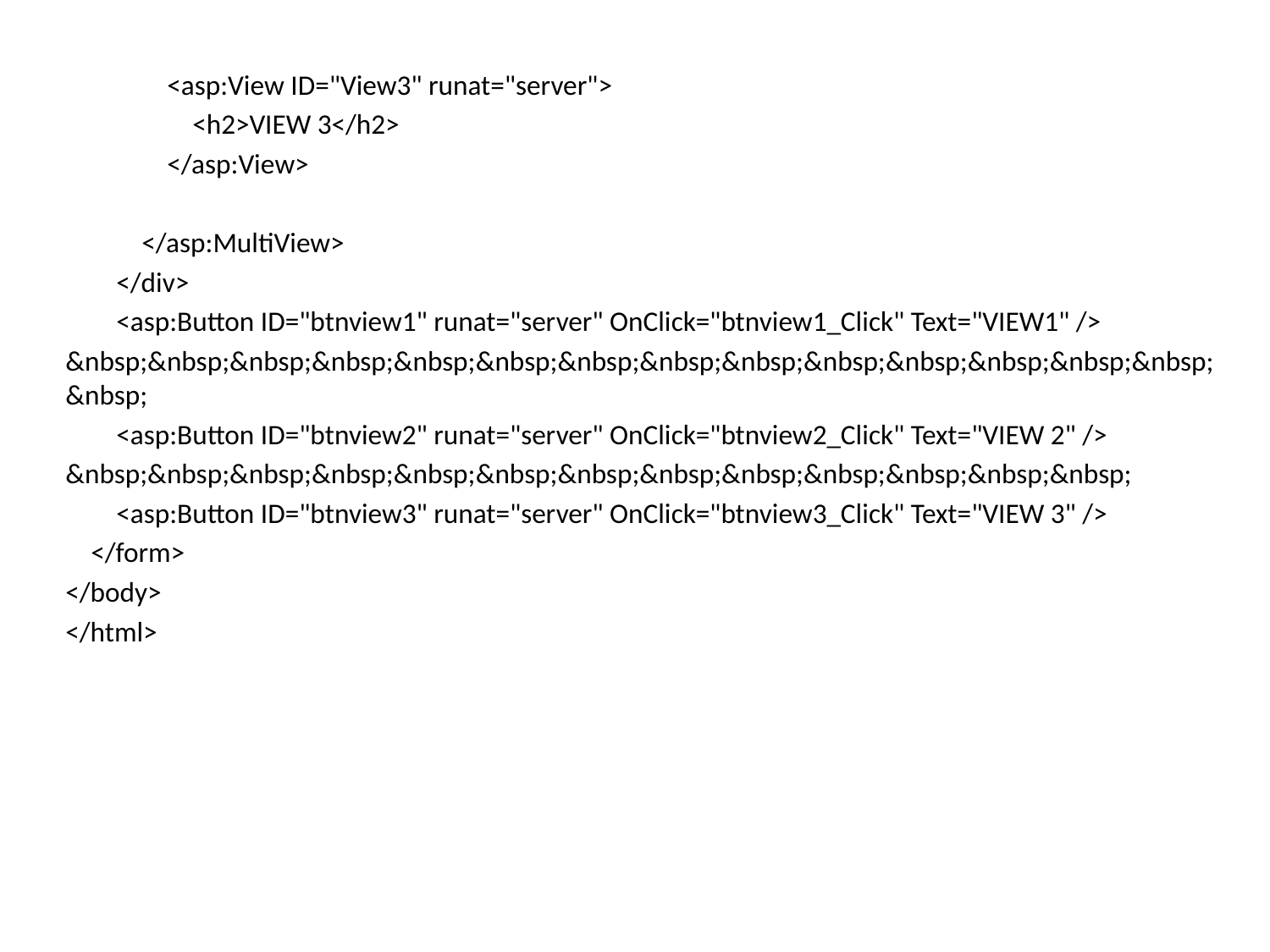

<asp:View ID="View3" runat="server">
                    <h2>VIEW 3</h2>
                </asp:View>

            </asp:MultiView>
        </div>
        <asp:Button ID="btnview1" runat="server" OnClick="btnview1_Click" Text="VIEW1" />
&nbsp;&nbsp;&nbsp;&nbsp;&nbsp;&nbsp;&nbsp;&nbsp;&nbsp;&nbsp;&nbsp;&nbsp;&nbsp;&nbsp;&nbsp;
        <asp:Button ID="btnview2" runat="server" OnClick="btnview2_Click" Text="VIEW 2" />
&nbsp;&nbsp;&nbsp;&nbsp;&nbsp;&nbsp;&nbsp;&nbsp;&nbsp;&nbsp;&nbsp;&nbsp;&nbsp;
        <asp:Button ID="btnview3" runat="server" OnClick="btnview3_Click" Text="VIEW 3" />
    </form>
</body>
</html>